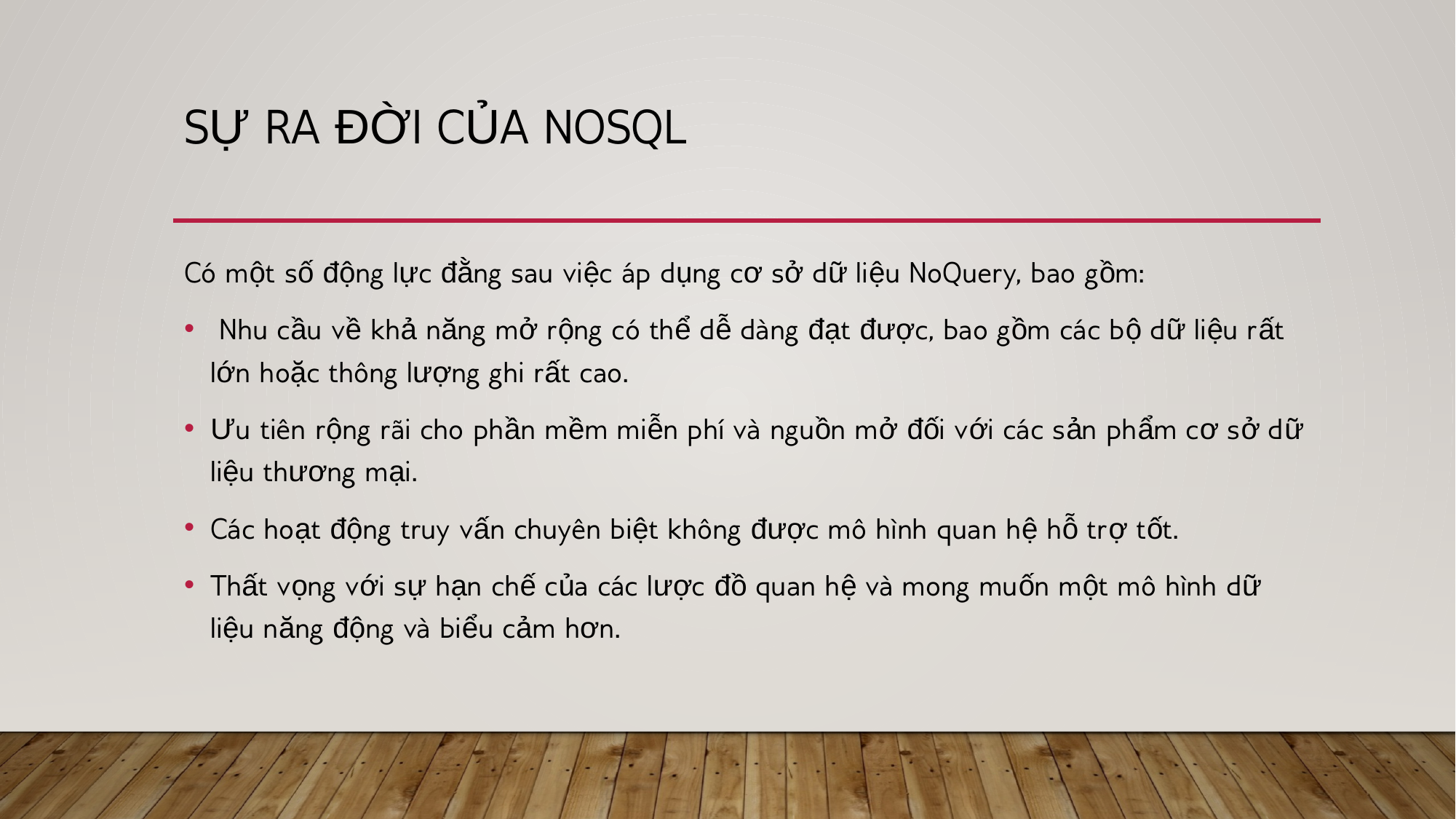

# Sự ra đời của NoSQL
Có một số động lực đằng sau việc áp dụng cơ sở dữ liệu NoQuery, bao gồm:
 Nhu cầu về khả năng mở rộng có thể dễ dàng đạt được, bao gồm các bộ dữ liệu rất lớn hoặc thông lượng ghi rất cao.
Ưu tiên rộng rãi cho phần mềm miễn phí và nguồn mở đối với các sản phẩm cơ sở dữ liệu thương mại.
Các hoạt động truy vấn chuyên biệt không được mô hình quan hệ hỗ trợ tốt.
Thất vọng với sự hạn chế của các lược đồ quan hệ và mong muốn một mô hình dữ liệu năng động và biểu cảm hơn.